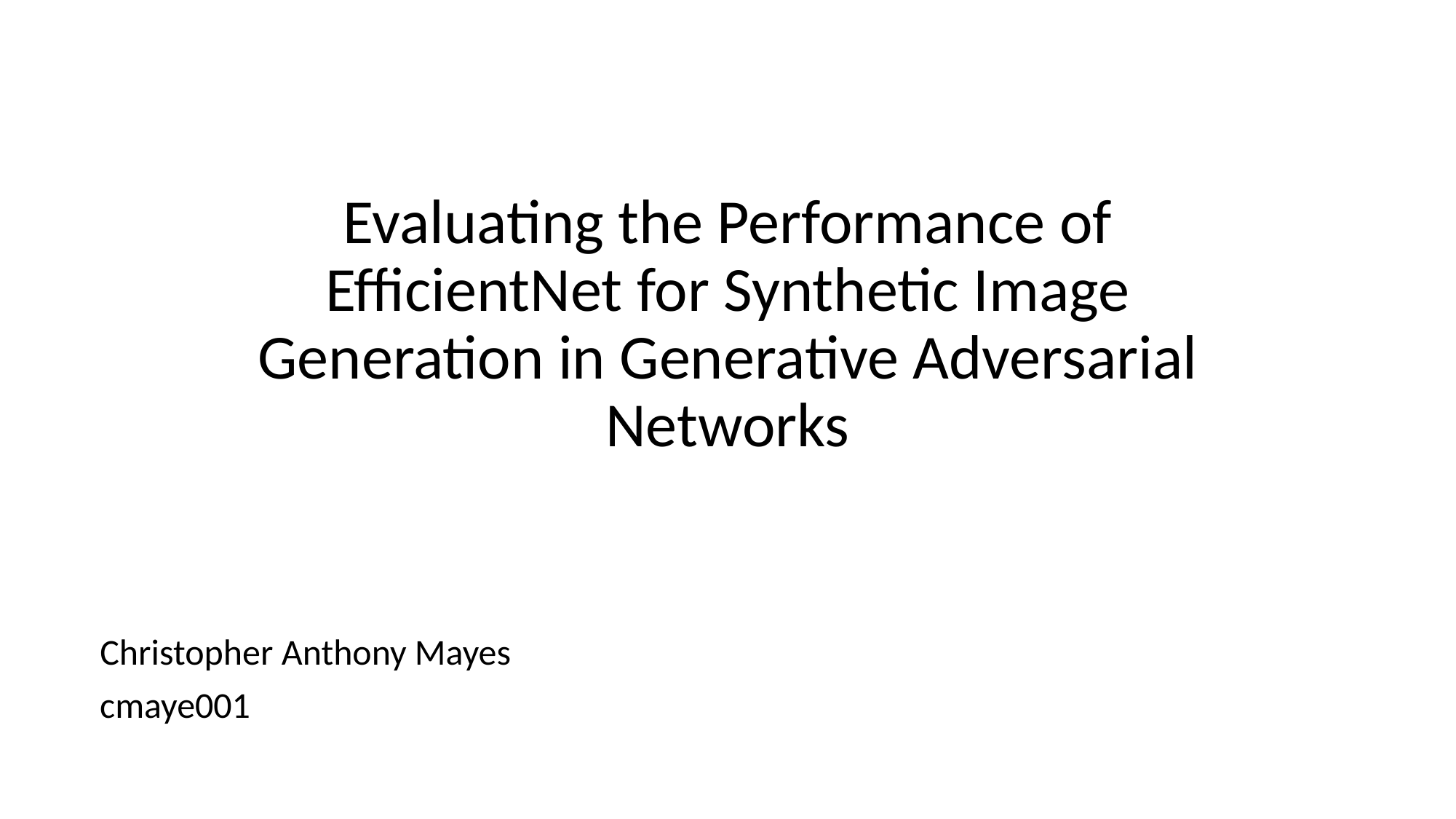

# Evaluating the Performance of EfficientNet for Synthetic Image Generation in Generative Adversarial Networks
Christopher Anthony Mayes
cmaye001